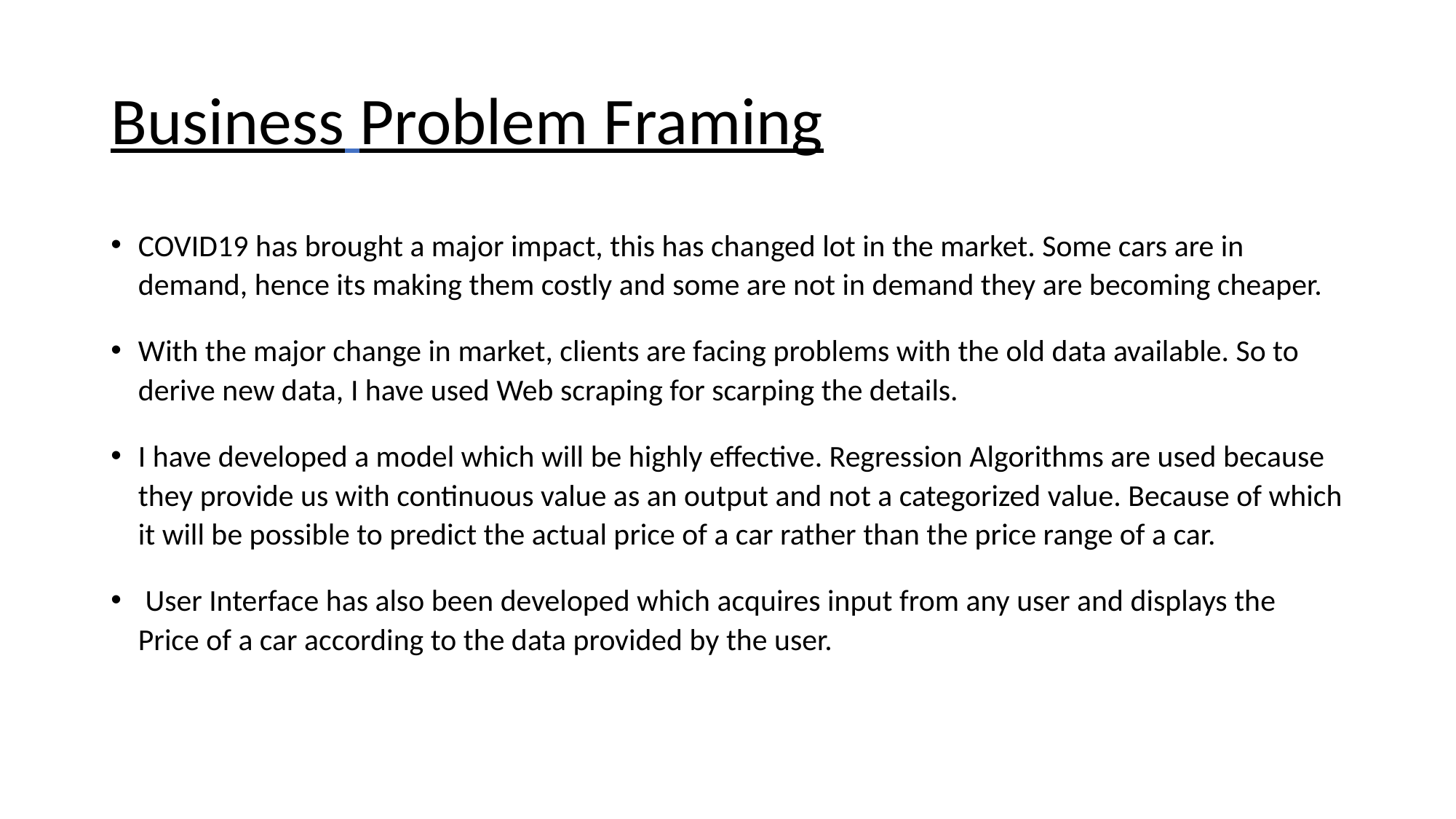

# Business Problem Framing
COVID19 has brought a major impact, this has changed lot in the market. Some cars are in demand, hence its making them costly and some are not in demand they are becoming cheaper.
With the major change in market, clients are facing problems with the old data available. So to derive new data, I have used Web scraping for scarping the details.
I have developed a model which will be highly effective. Regression Algorithms are used because they provide us with continuous value as an output and not a categorized value. Because of which it will be possible to predict the actual price of a car rather than the price range of a car.
 User Interface has also been developed which acquires input from any user and displays the Price of a car according to the data provided by the user.